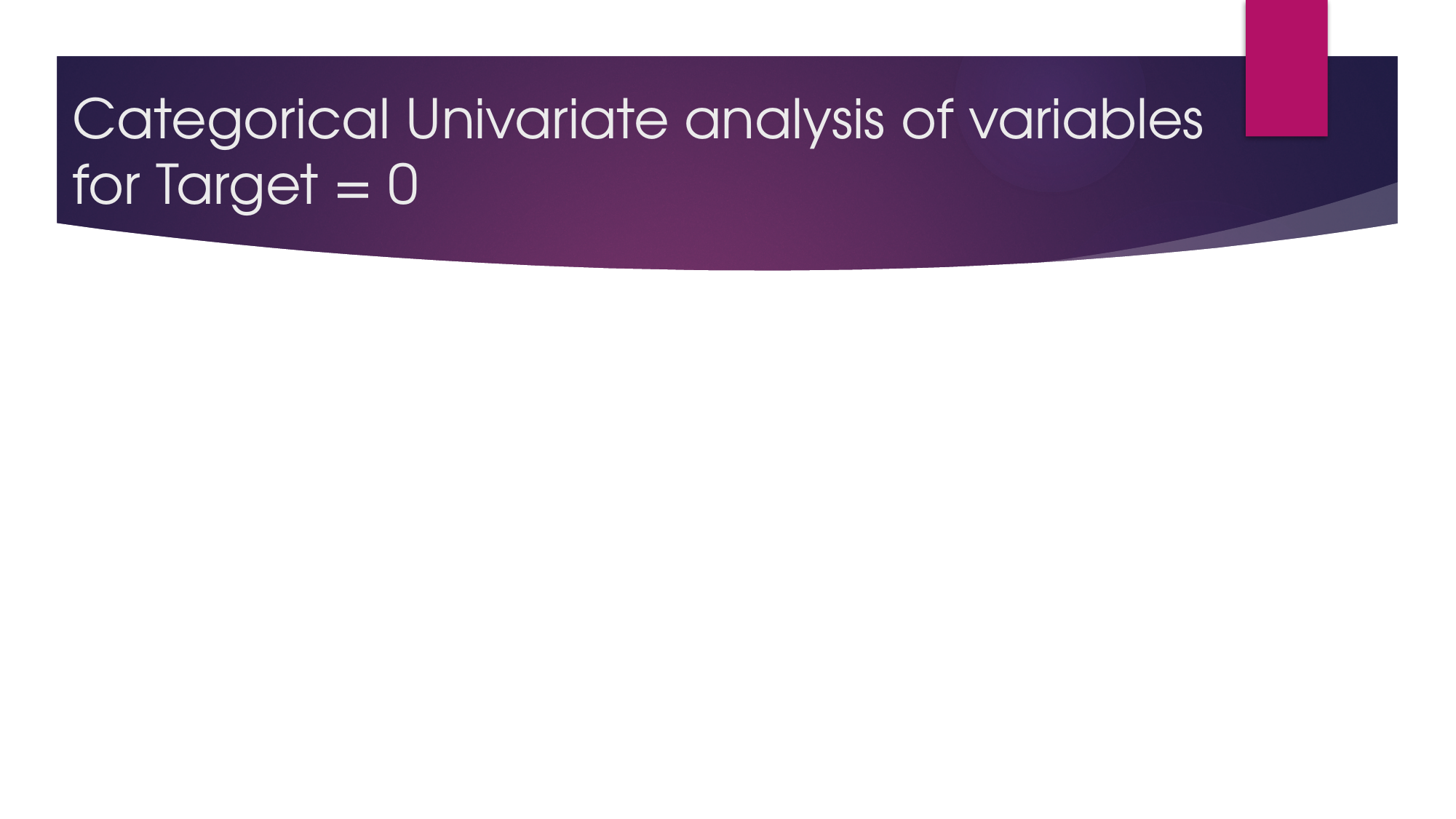

# Categorical Univariate analysis of variables for Target = 0